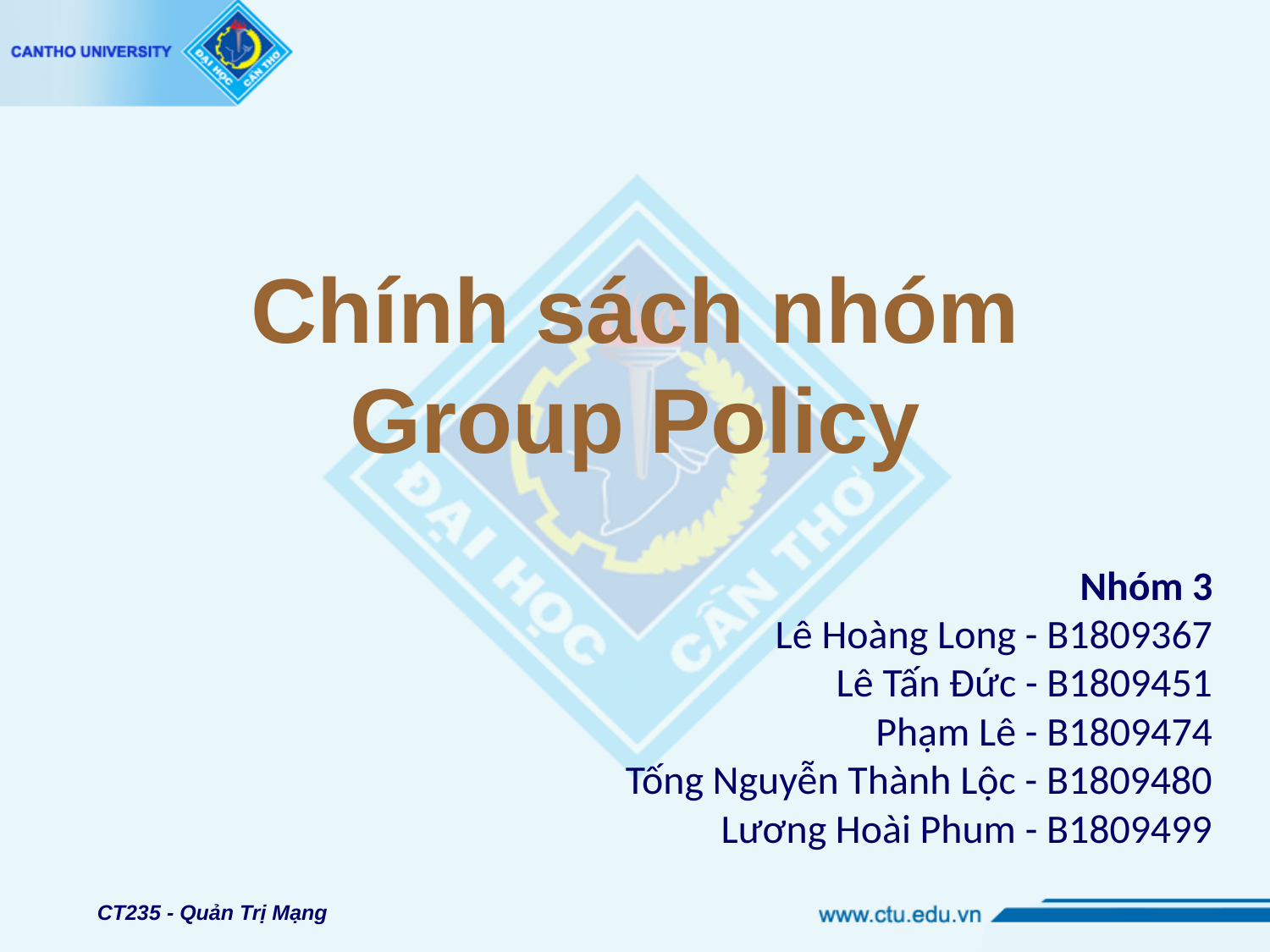

# Chính sách nhóm
Group Policy
Nhóm 3
Lê Hoàng Long - B1809367
Lê Tấn Đức - B1809451
Phạm Lê - B1809474
 Tống Nguyễn Thành Lộc - B1809480
Lương Hoài Phum - B1809499

CT235 - Quản Trị Mạng